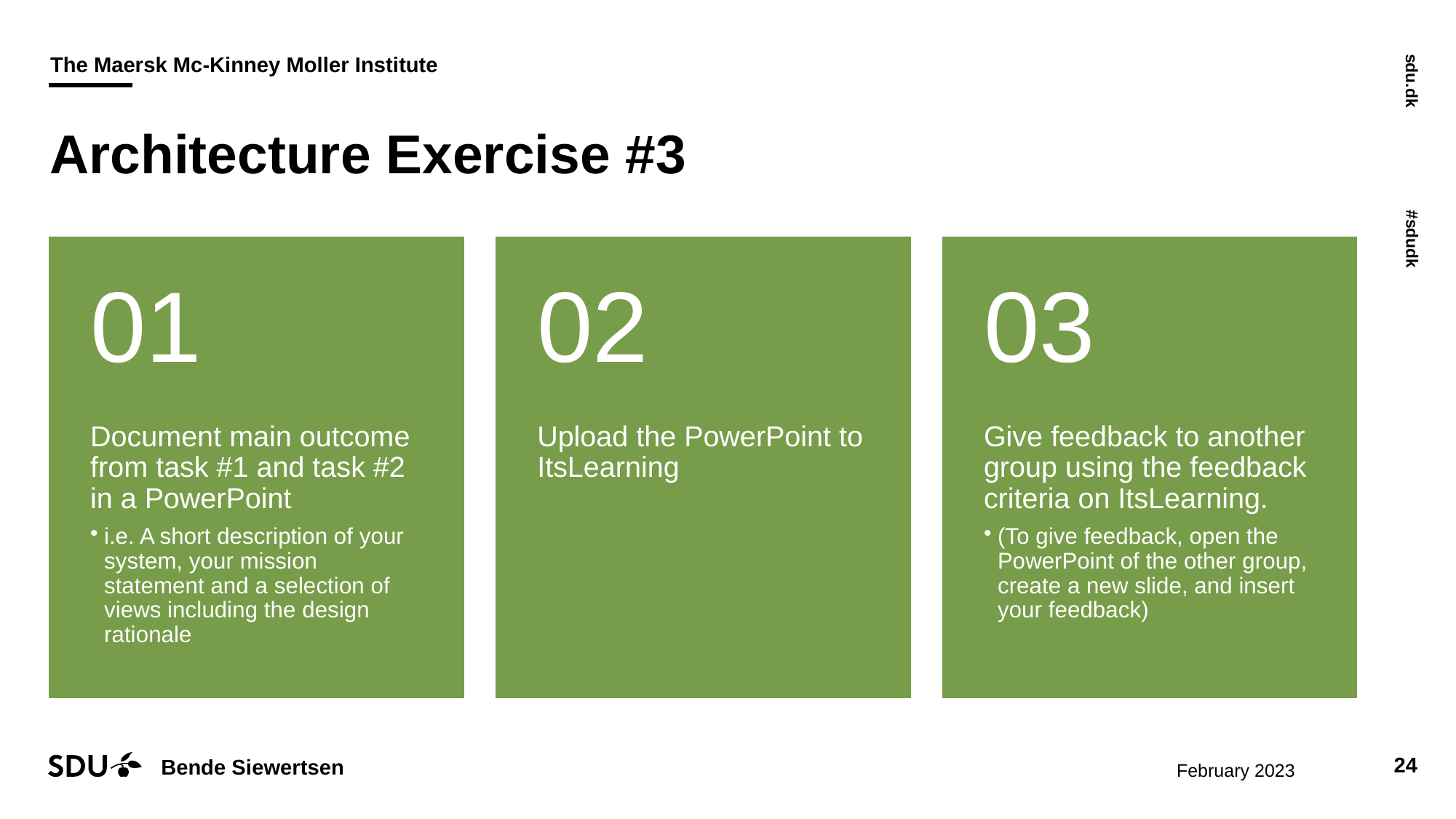

# Architecture Exercise #3
Document main outcome from task #1 and task #2 in a PowerPoint
i.e. A short description of your system, your mission statement and a selection of views including the design rationale
01
Upload the PowerPoint to ItsLearning
02
Give feedback to another group using the feedback criteria on ItsLearning.
(To give feedback, open the PowerPoint of the other group, create a new slide, and insert your feedback)
03

08/02/2023
24